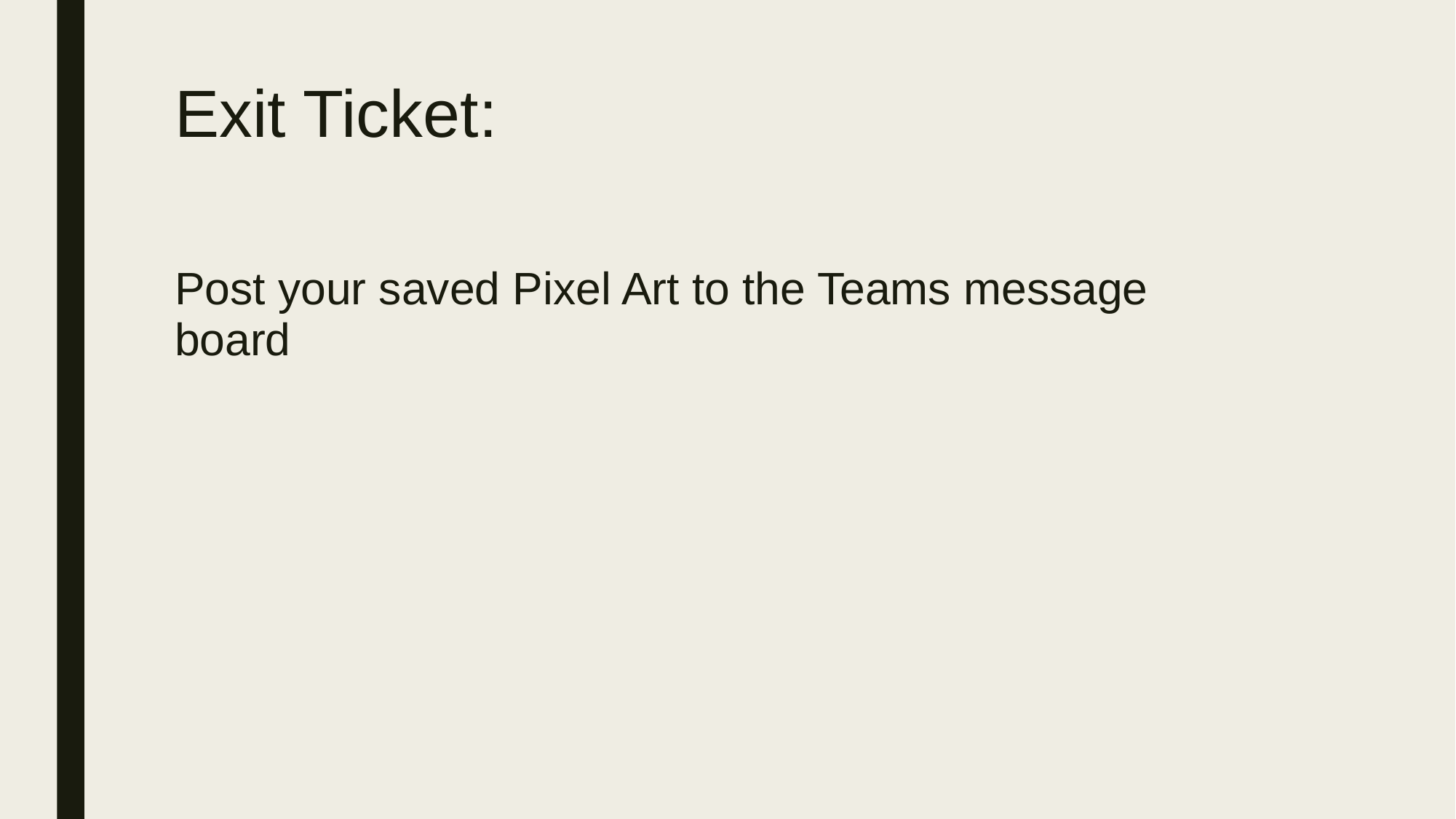

# Exit Ticket:
Post your saved Pixel Art to the Teams message board